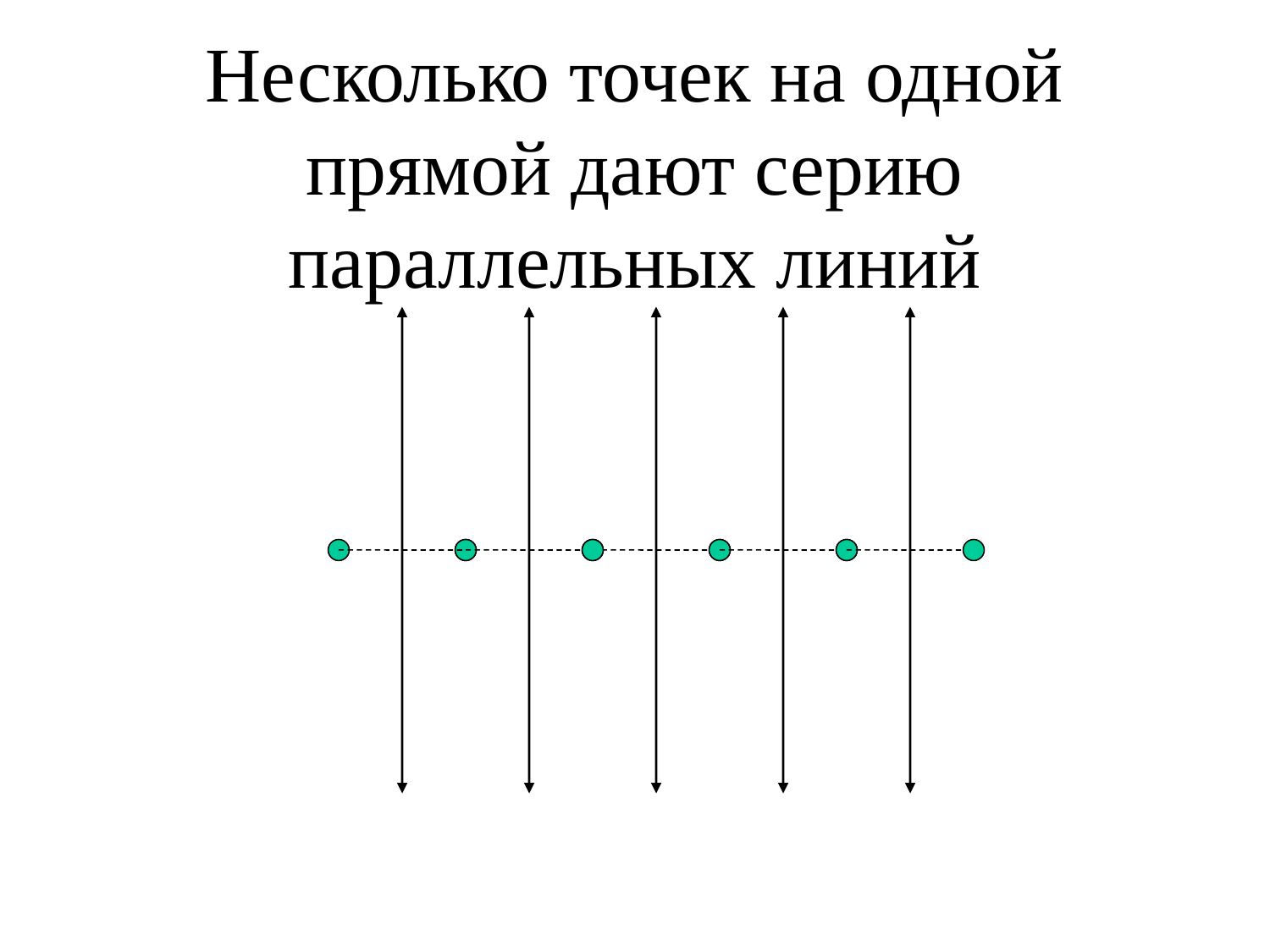

# Несколько точек на одной прямой дают серию параллельных линий